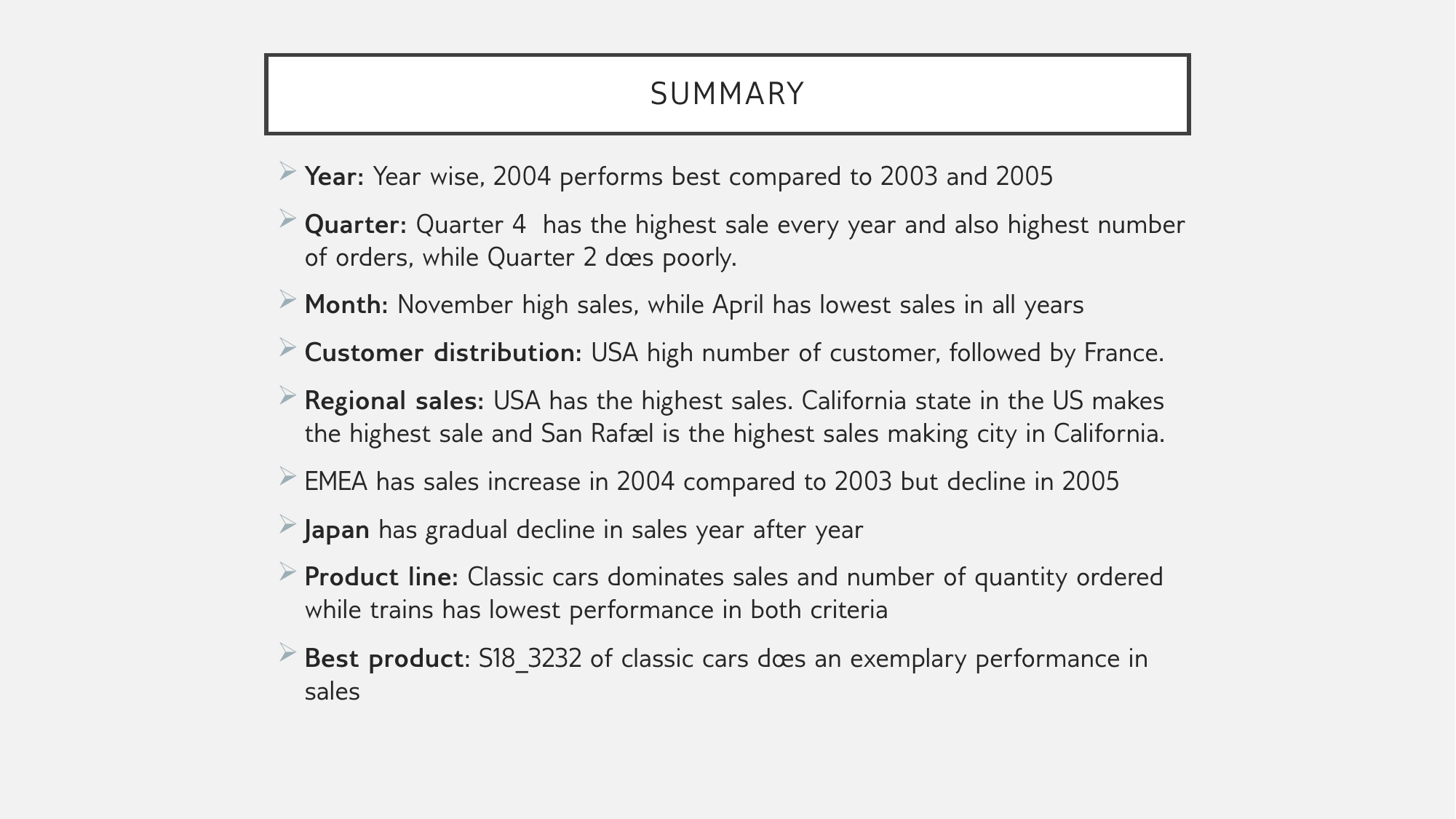

# summary
Year: Year wise, 2004 performs best compared to 2003 and 2005
Quarter: Quarter 4  has the highest sale every year and also highest number of orders, while Quarter 2 does poorly.
Month: November high sales, while April has lowest sales in all years
Customer distribution: USA high number of customer, followed by France.
Regional sales: USA has the highest sales. California state in the US makes the highest sale and San Rafael is the highest sales making city in California.
EMEA has sales increase in 2004 compared to 2003 but decline in 2005
Japan has gradual decline in sales year after year
Product line: Classic cars dominates sales and number of quantity ordered while trains has lowest performance in both criteria
Best product: S18_3232 of classic cars does an exemplary performance in sales